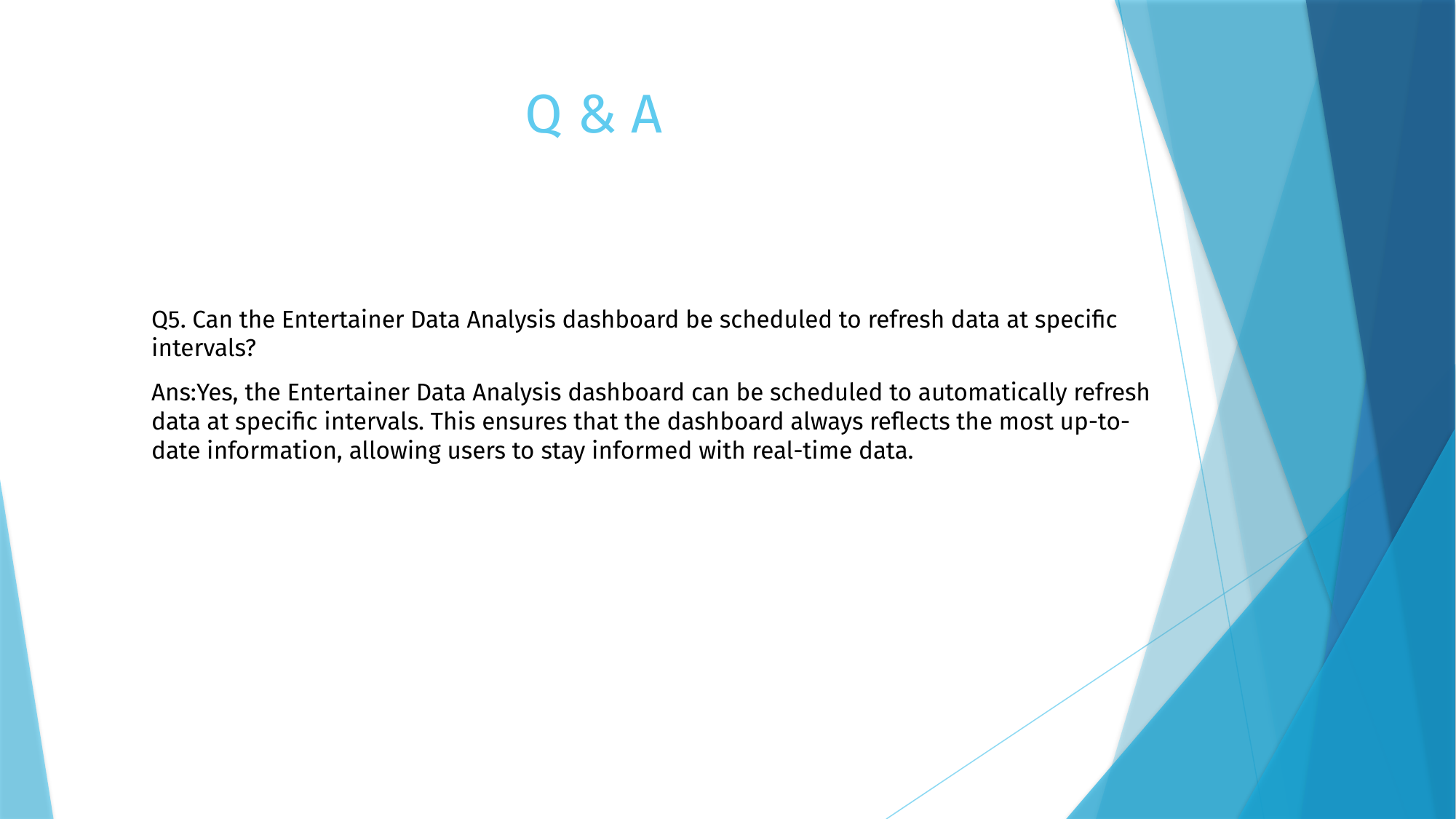

# Q & A
Q5. Can the Entertainer Data Analysis dashboard be scheduled to refresh data at specific intervals?
Ans:Yes, the Entertainer Data Analysis dashboard can be scheduled to automatically refresh data at specific intervals. This ensures that the dashboard always reflects the most up-to-date information, allowing users to stay informed with real-time data.